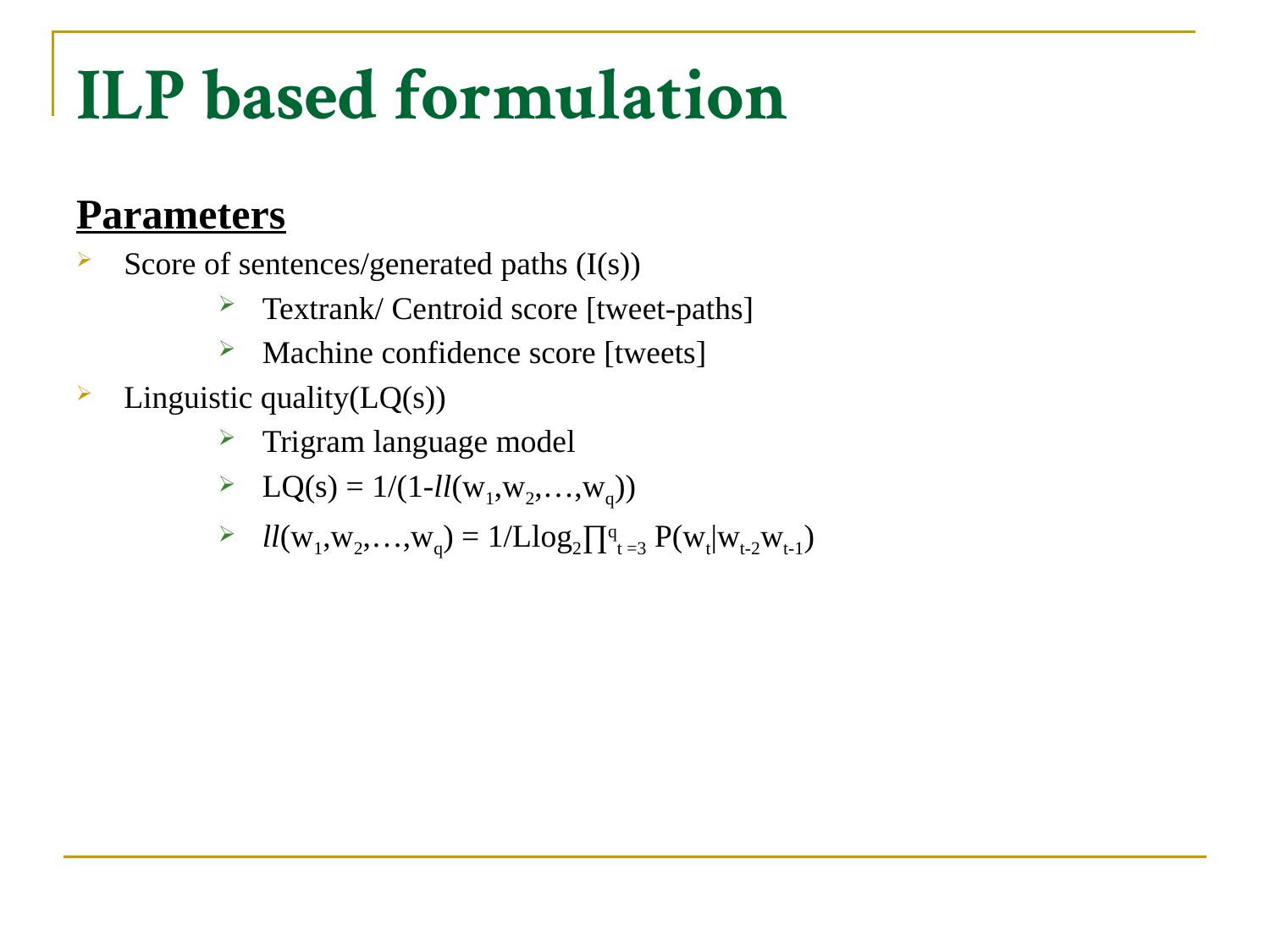

# ILP based formulation
Parameters
Score of sentences/generated paths (I(s))
Textrank/ Centroid score [tweet-paths]
Machine confidence score [tweets]
Linguistic quality(LQ(s))
Trigram language model
LQ(s) = 1/(1-ll(w1,w2,…,wq))
ll(w1,w2,…,wq) = 1/Llog2∏qt =3 P(wt|wt-2wt-1)